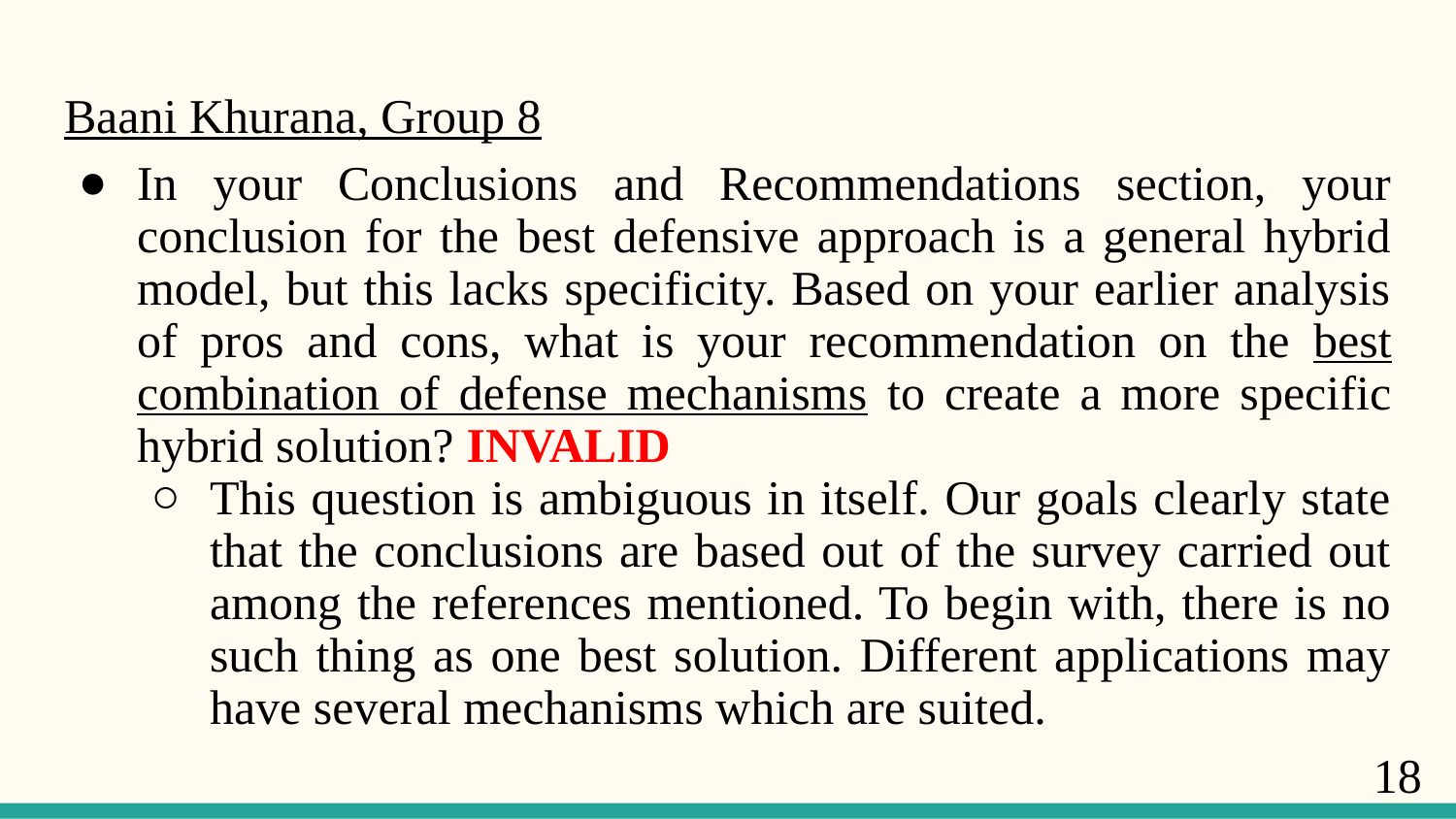

# Baani Khurana, Group 8
In your Conclusions and Recommendations section, your conclusion for the best defensive approach is a general hybrid model, but this lacks specificity. Based on your earlier analysis of pros and cons, what is your recommendation on the best combination of defense mechanisms to create a more specific hybrid solution? INVALID
This question is ambiguous in itself. Our goals clearly state that the conclusions are based out of the survey carried out among the references mentioned. To begin with, there is no such thing as one best solution. Different applications may have several mechanisms which are suited.

18